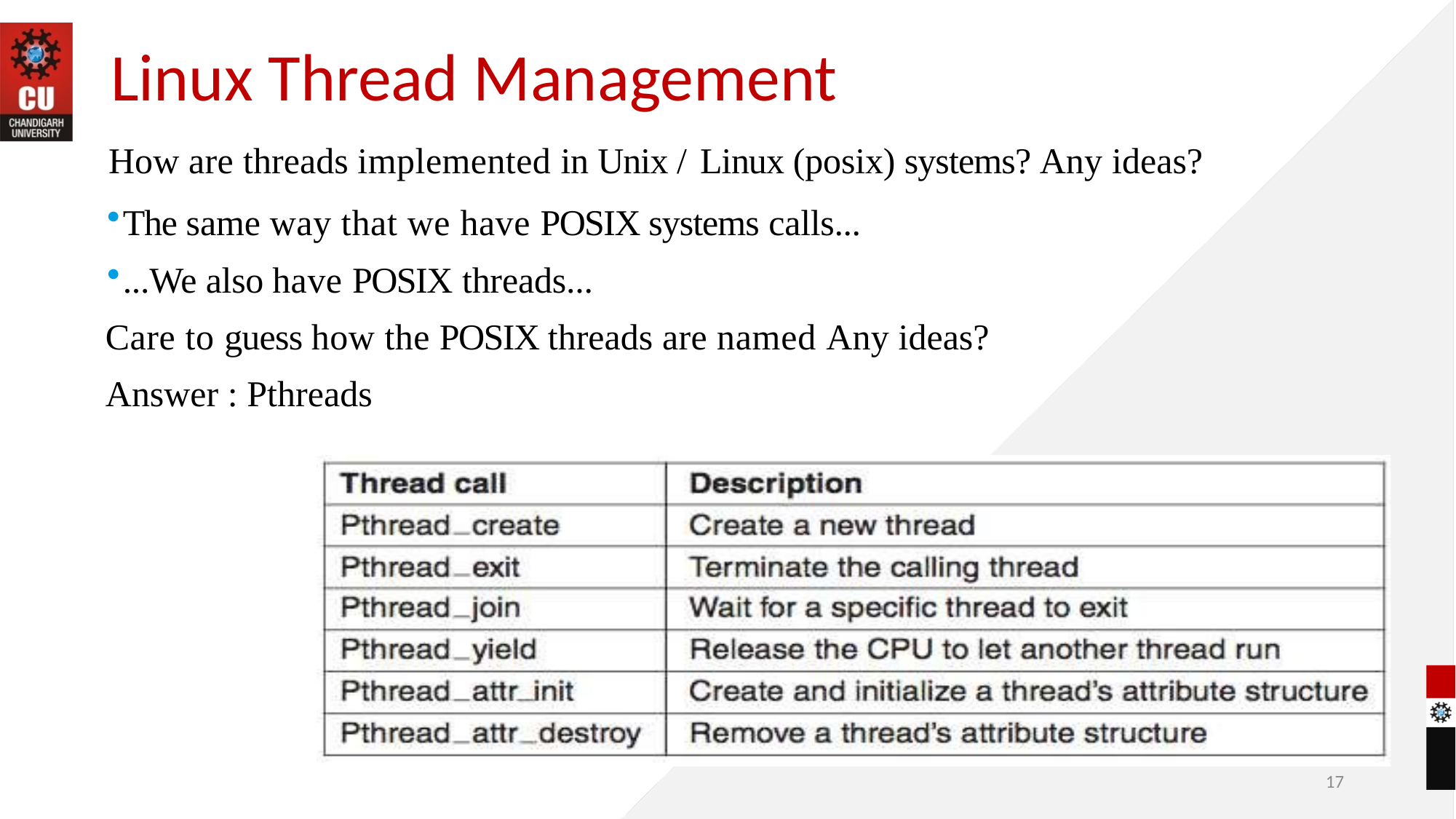

# Linux Thread Management
How are threads implemented in Unix / Linux (posix) systems? Any ideas?
The same way that we have POSIX systems calls...
...We also have POSIX threads...
Care to guess how the POSIX threads are named Any ideas?
Answer : Pthreads

17